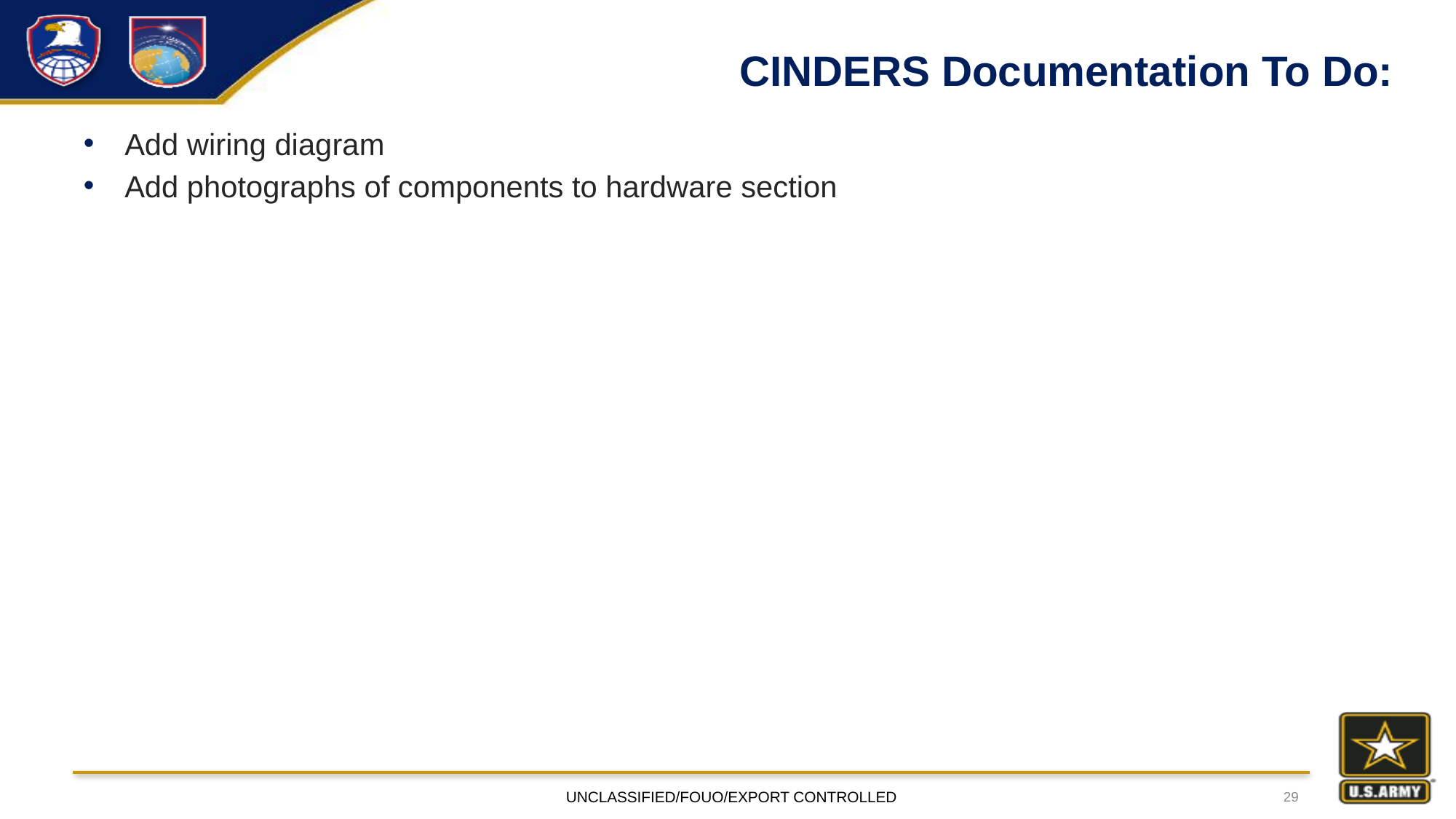

# CINDERS Documentation To Do:
Add wiring diagram
Add photographs of components to hardware section
UNCLASSIFIED/FOUO/EXPORT CONTROLLED
29